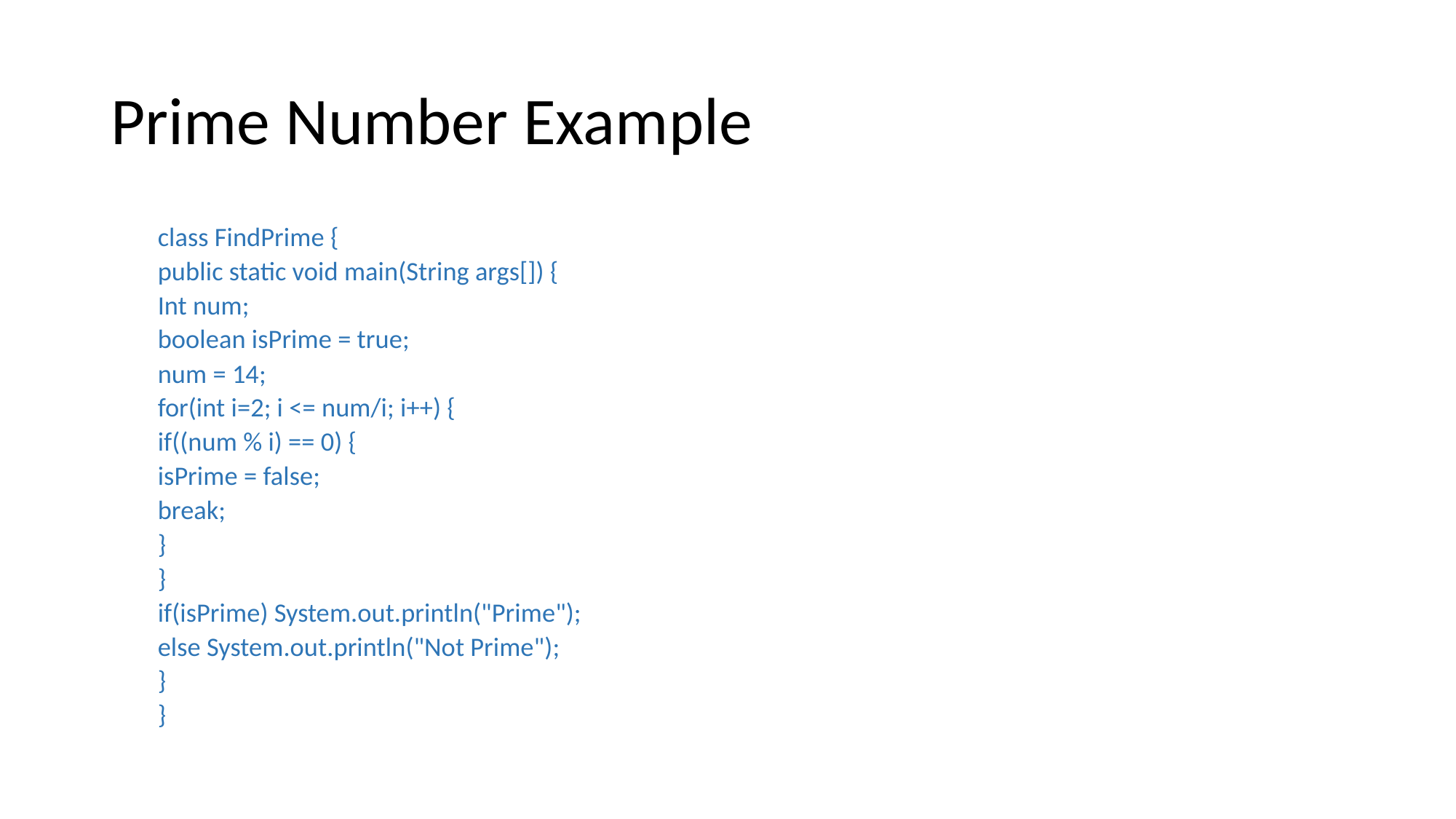

# Prime Number Example
class FindPrime {
	public static void main(String args[]) {
	Int num;
	boolean isPrime = true;
	num = 14;
	for(int i=2; i <= num/i; i++) {
		if((num % i) == 0) {
		isPrime = false;
		break;
		}
	}
if(isPrime) System.out.println("Prime");
else System.out.println("Not Prime");
	}
}